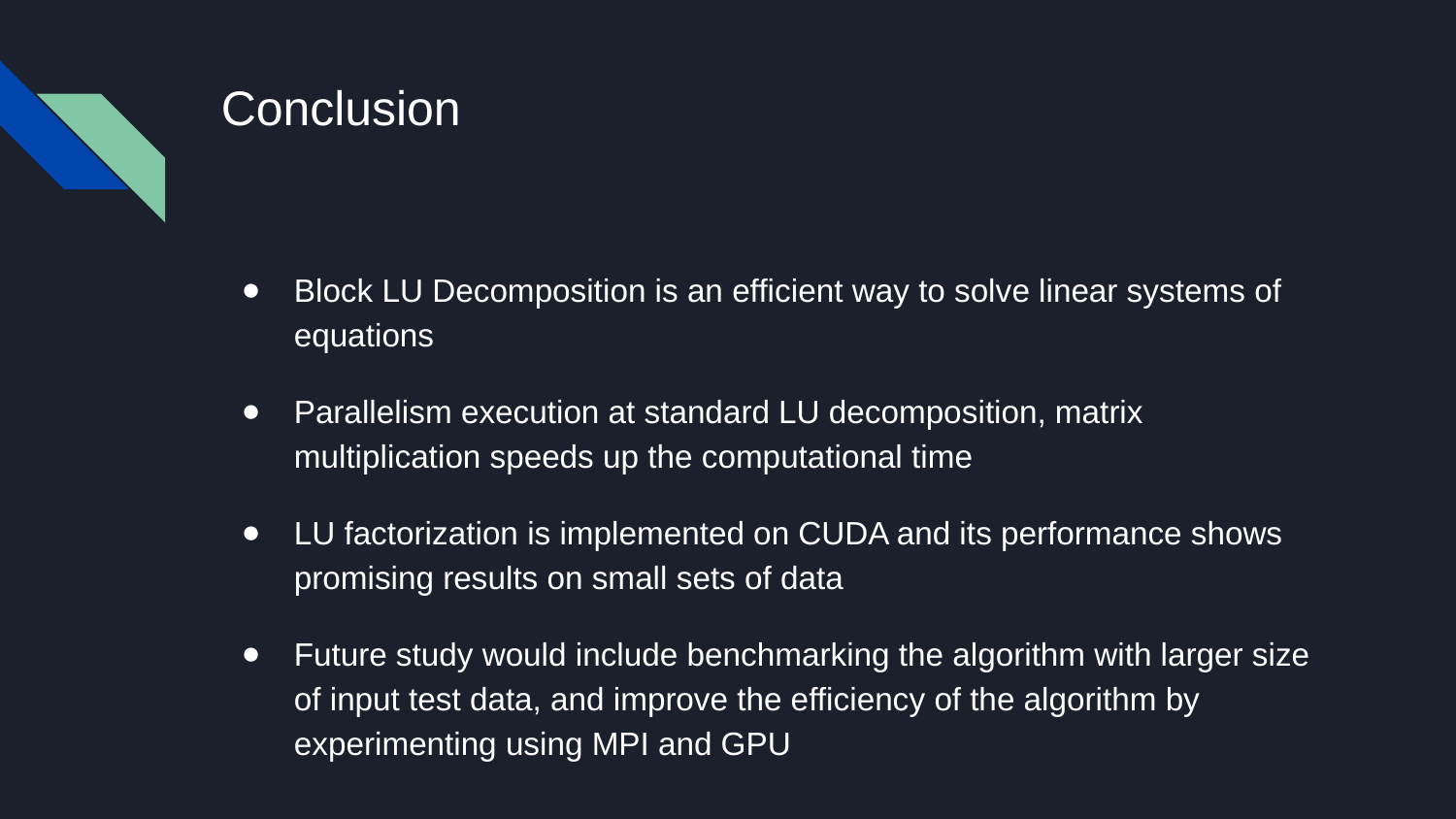

# Conclusion
Block LU Decomposition is an efficient way to solve linear systems of equations
Parallelism execution at standard LU decomposition, matrix multiplication speeds up the computational time
LU factorization is implemented on CUDA and its performance shows promising results on small sets of data
Future study would include benchmarking the algorithm with larger size of input test data, and improve the efficiency of the algorithm by experimenting using MPI and GPU